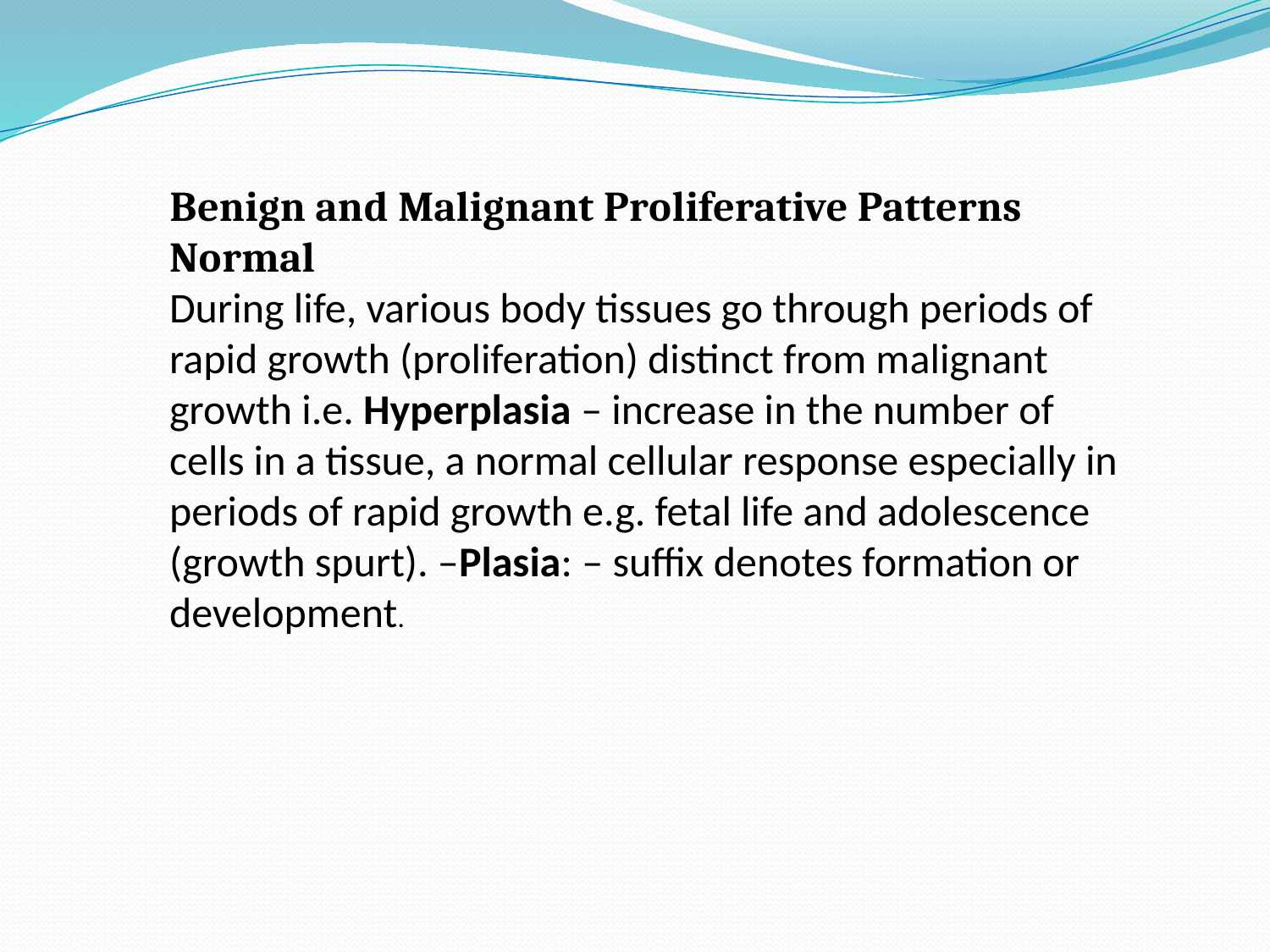

Benign and Malignant Proliferative Patterns
Normal
During life, various body tissues go through periods of rapid growth (proliferation) distinct from malignant growth i.e. Hyperplasia – increase in the number of cells in a tissue, a normal cellular response especially in periods of rapid growth e.g. fetal life and adolescence (growth spurt). –Plasia: – suffix denotes formation or development.